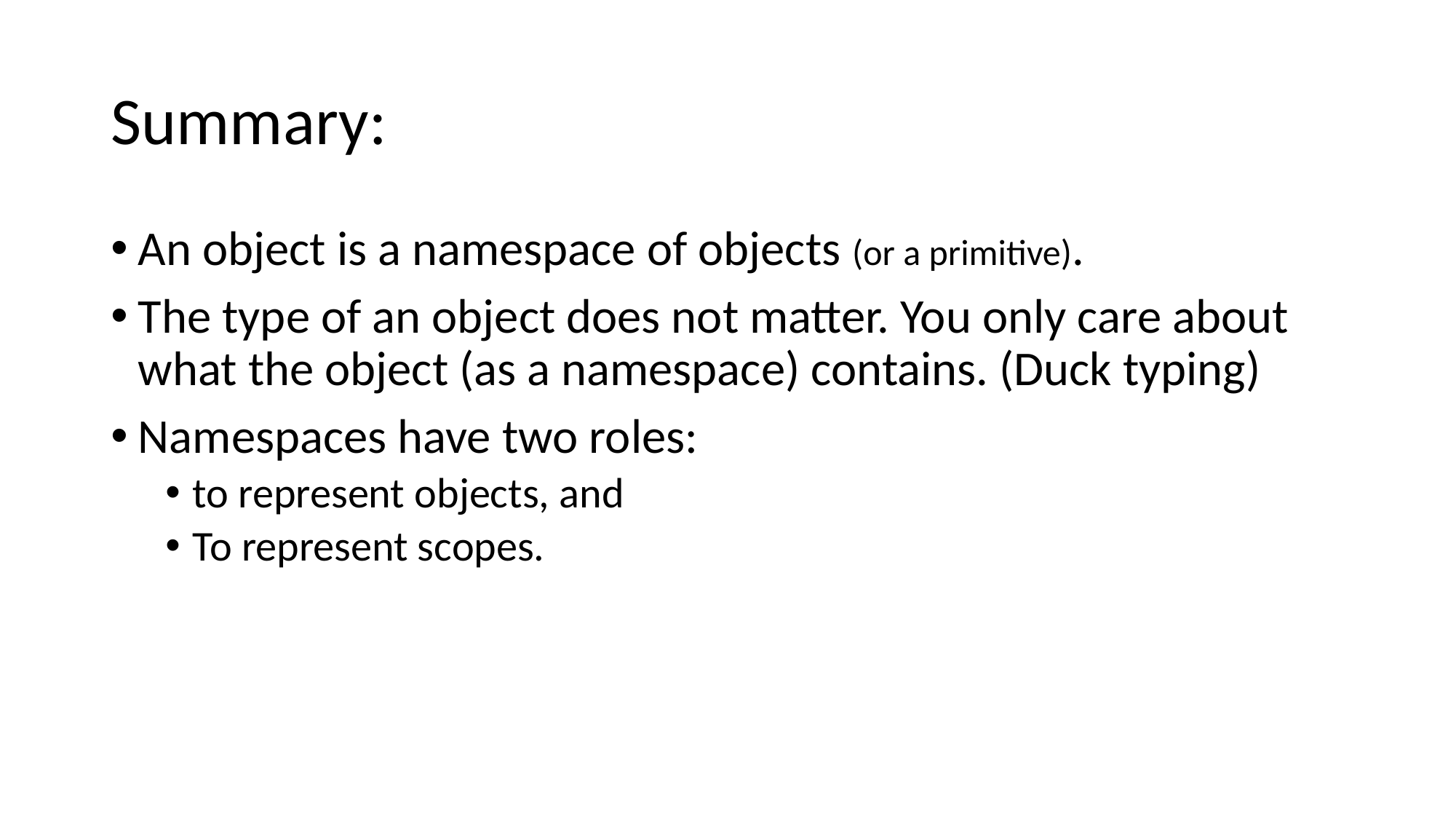

# Summary:
An object is a namespace of objects (or a primitive).
The type of an object does not matter. You only care about what the object (as a namespace) contains. (Duck typing)
Namespaces have two roles:
to represent objects, and
To represent scopes.